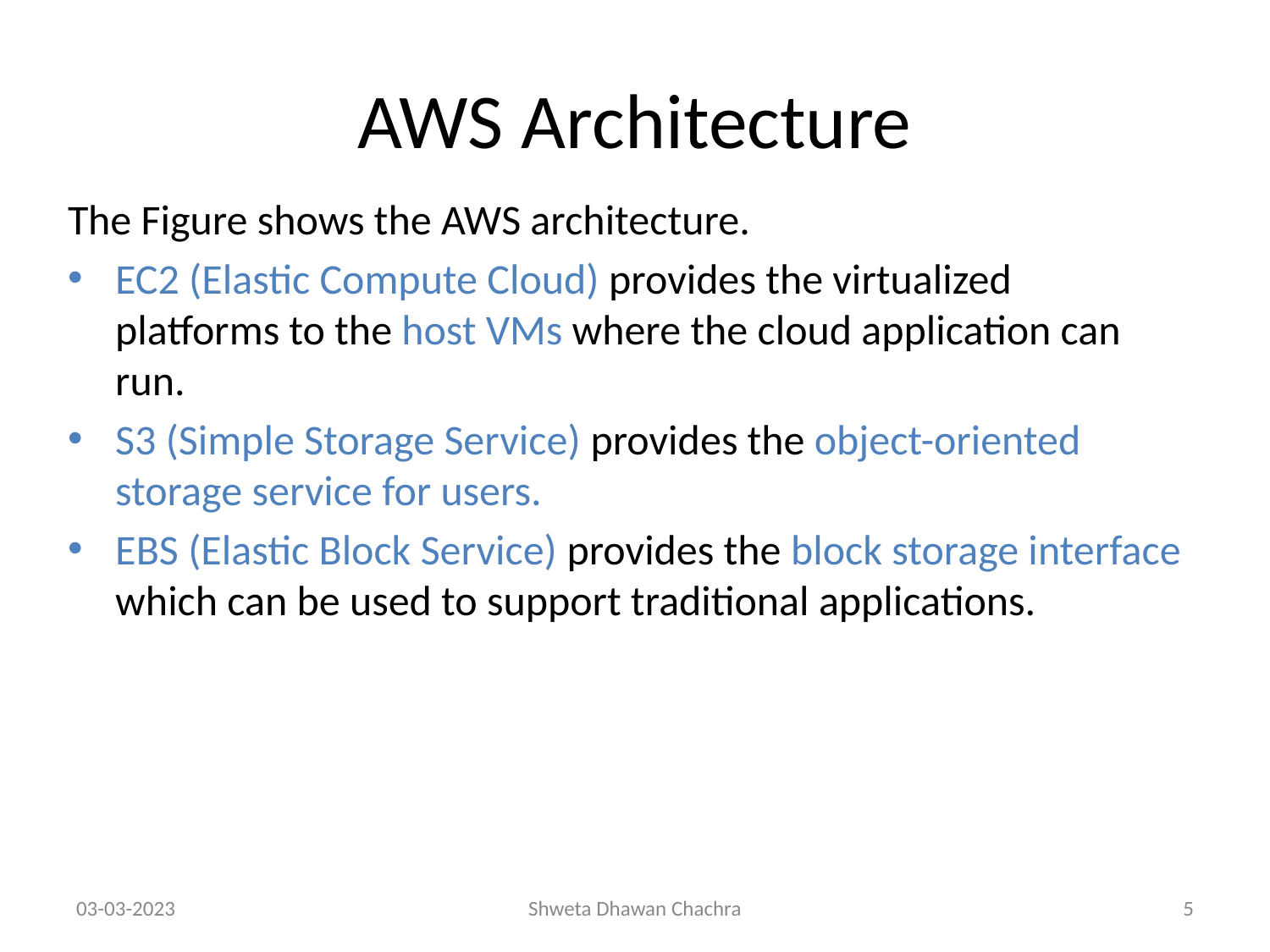

# AWS Architecture
The Figure shows the AWS architecture.
EC2 (Elastic Compute Cloud) provides the virtualized platforms to the host VMs where the cloud application can run.
S3 (Simple Storage Service) provides the object-oriented storage service for users.
EBS (Elastic Block Service) provides the block storage interface which can be used to support traditional applications.
03-03-2023
Shweta Dhawan Chachra
5